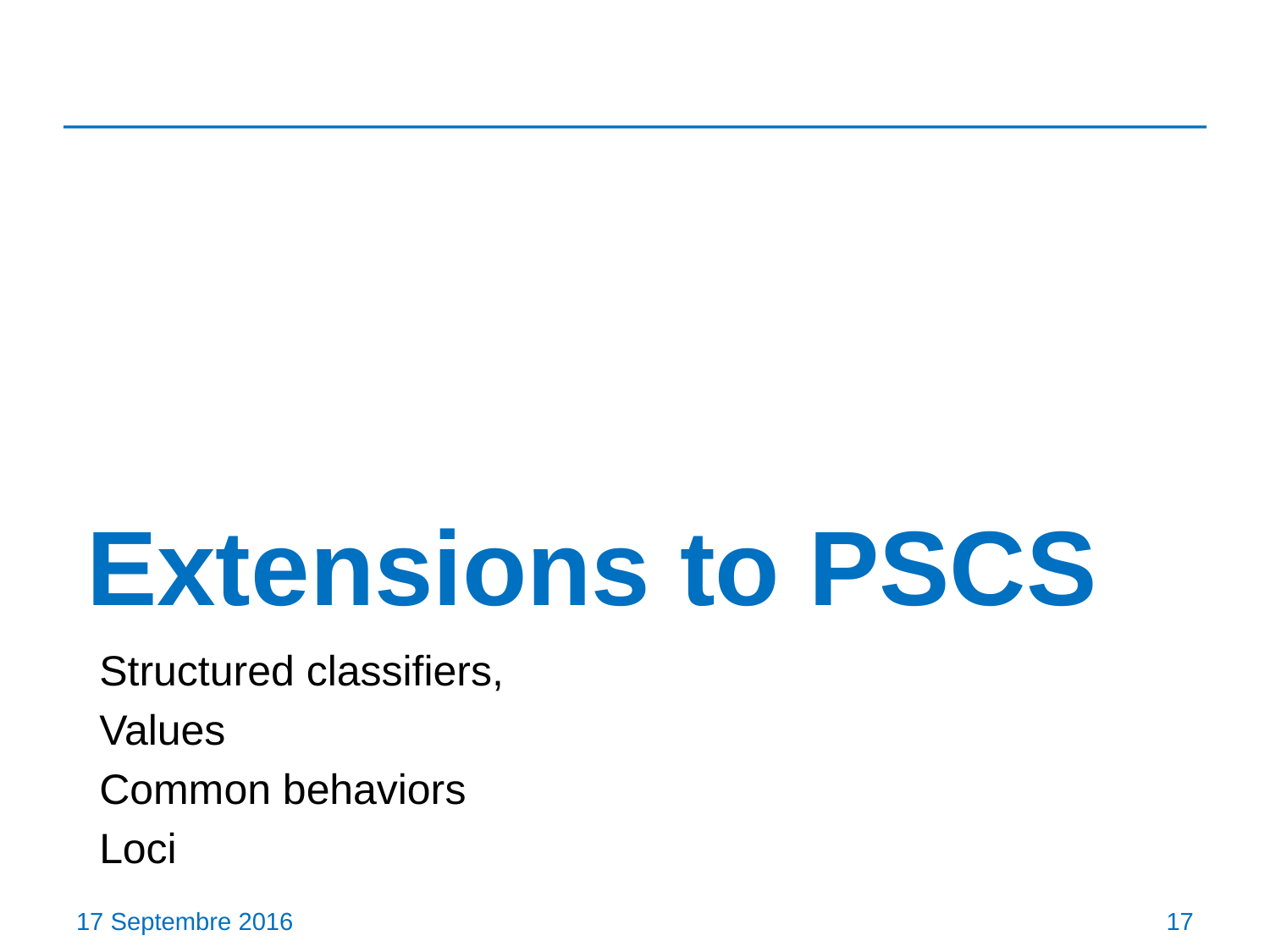

# Extensions to PSCS
Structured classifiers,
Values
Common behaviors
Loci
17 Septembre 2016
17